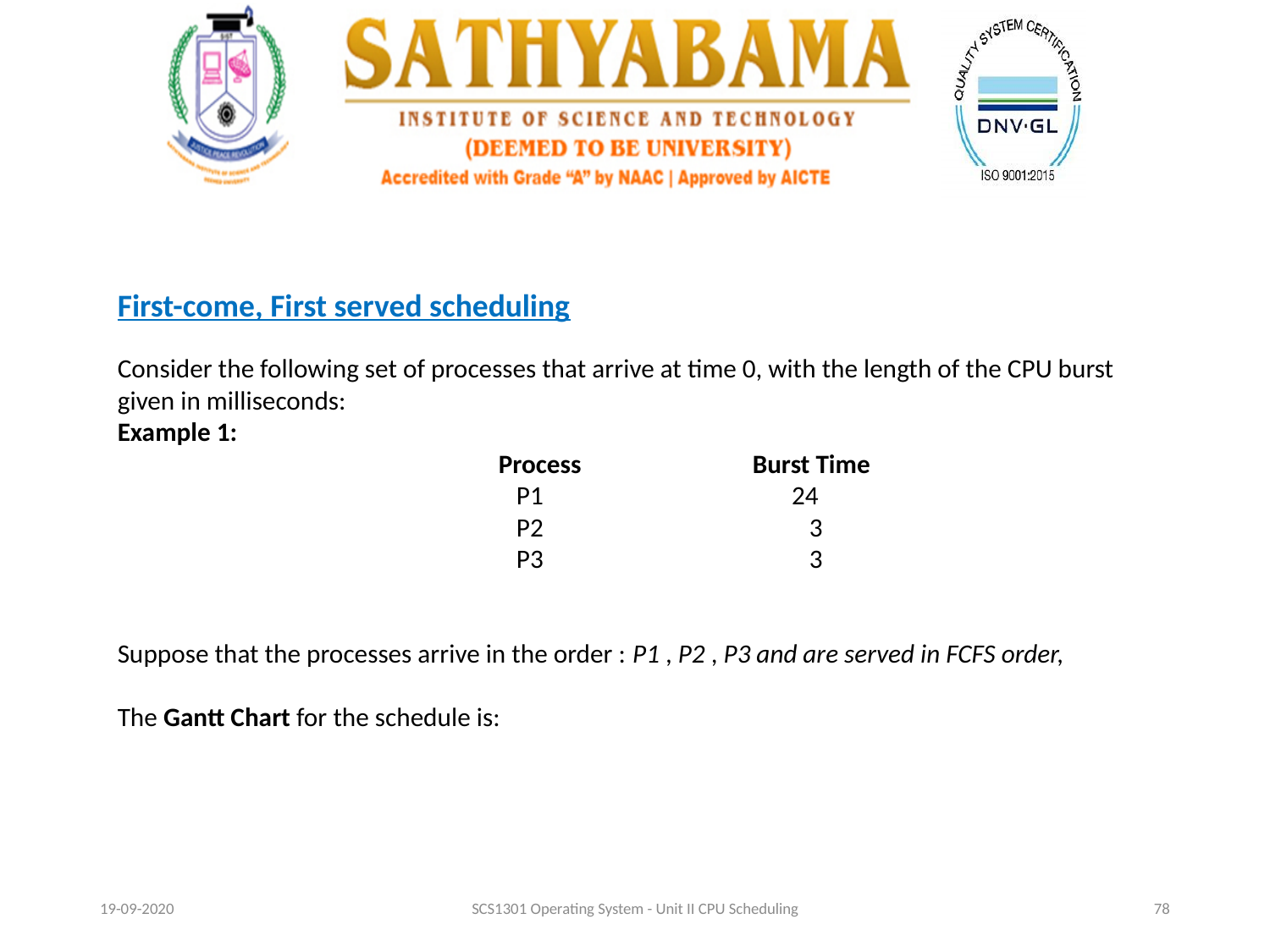

First-come, First served scheduling

Consider the following set of processes that arrive at time 0, with the length of the CPU burst given in milliseconds:
Example 1:
			Process 		Burst Time
			   P1                                          24
			   P2                                             3
			   P3                                             3

Suppose that the processes arrive in the order : P1 , P2 , P3 and are served in FCFS order,

The Gantt Chart for the schedule is:

19-09-2020
SCS1301 Operating System - Unit II CPU Scheduling
78